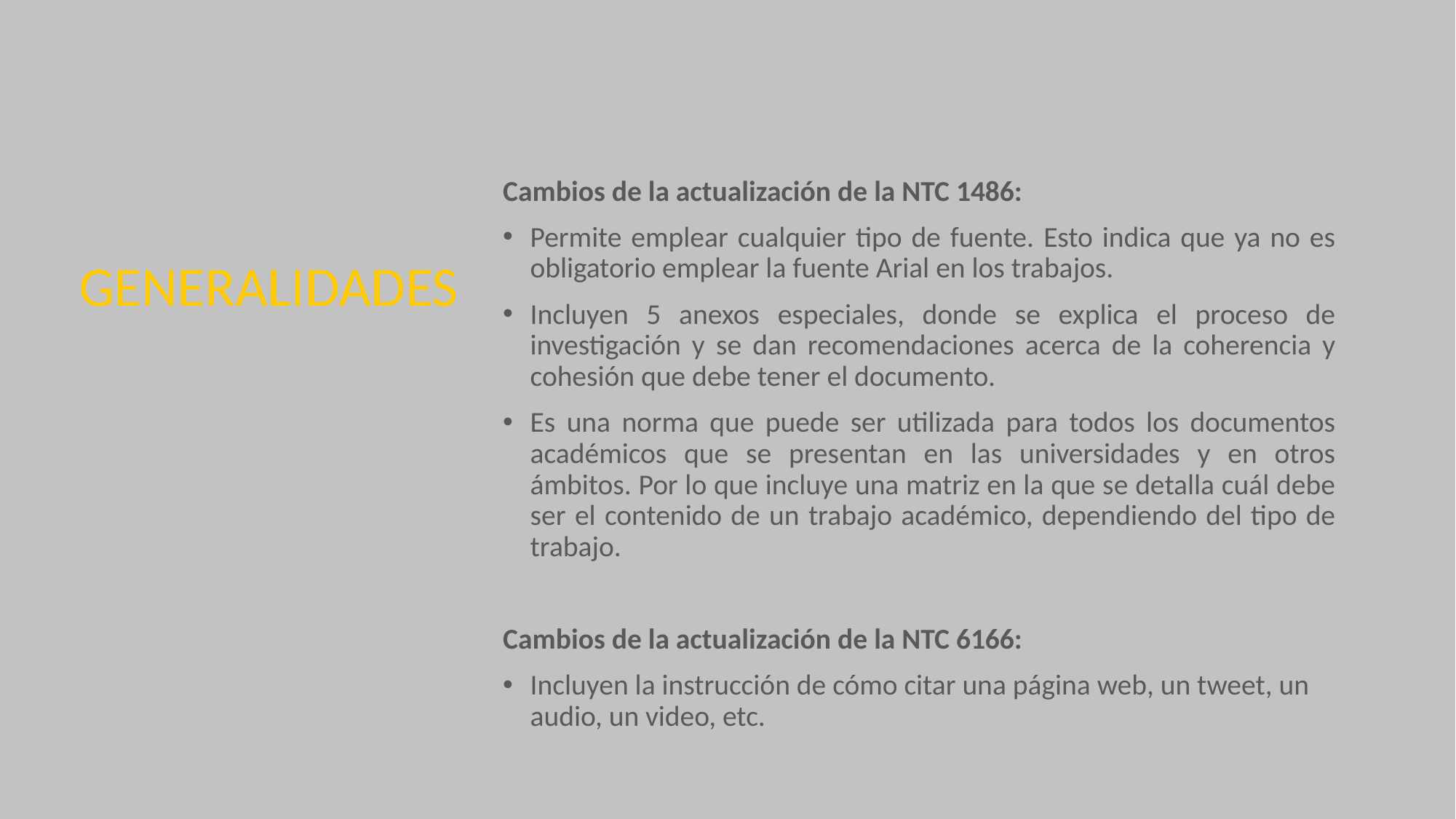

Cambios de la actualización de la NTC 1486:
Permite emplear cualquier tipo de fuente. Esto indica que ya no es obligatorio emplear la fuente Arial en los trabajos.
Incluyen 5 anexos especiales, donde se explica el proceso de investigación y se dan recomendaciones acerca de la coherencia y cohesión que debe tener el documento.
Es una norma que puede ser utilizada para todos los documentos académicos que se presentan en las universidades y en otros ámbitos. Por lo que incluye una matriz en la que se detalla cuál debe ser el contenido de un trabajo académico, dependiendo del tipo de trabajo.

Cambios de la actualización de la NTC 6166:
Incluyen la instrucción de cómo citar una página web, un tweet, un audio, un video, etc.

# GENERALIDADES